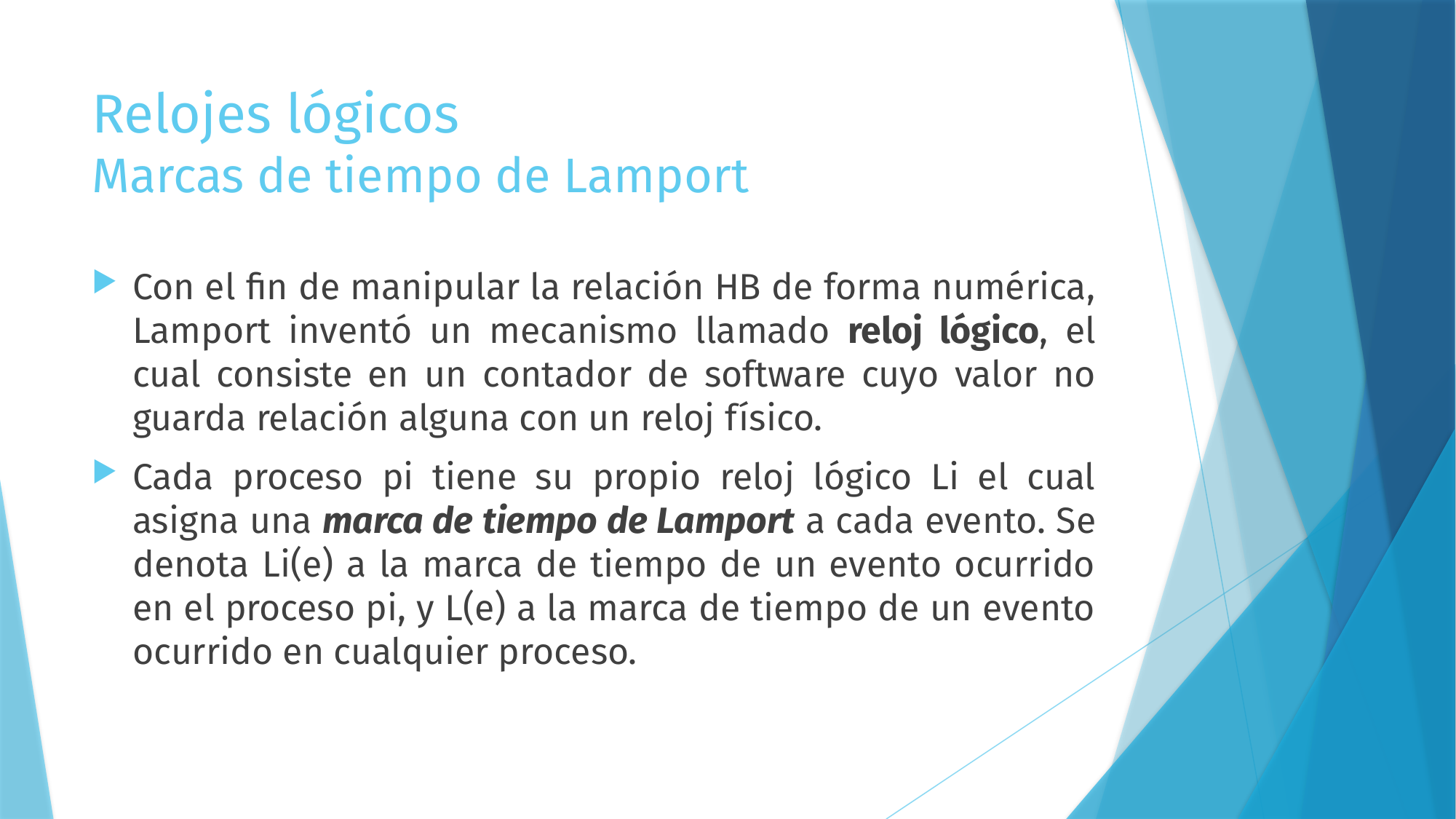

# Relojes lógicos Marcas de tiempo de Lamport
Con el fin de manipular la relación HB de forma numérica, Lamport inventó un mecanismo llamado reloj lógico, el cual consiste en un contador de software cuyo valor no guarda relación alguna con un reloj físico.
Cada proceso pi tiene su propio reloj lógico Li el cual asigna una marca de tiempo de Lamport a cada evento. Se denota Li(e) a la marca de tiempo de un evento ocurrido en el proceso pi, y L(e) a la marca de tiempo de un evento ocurrido en cualquier proceso.